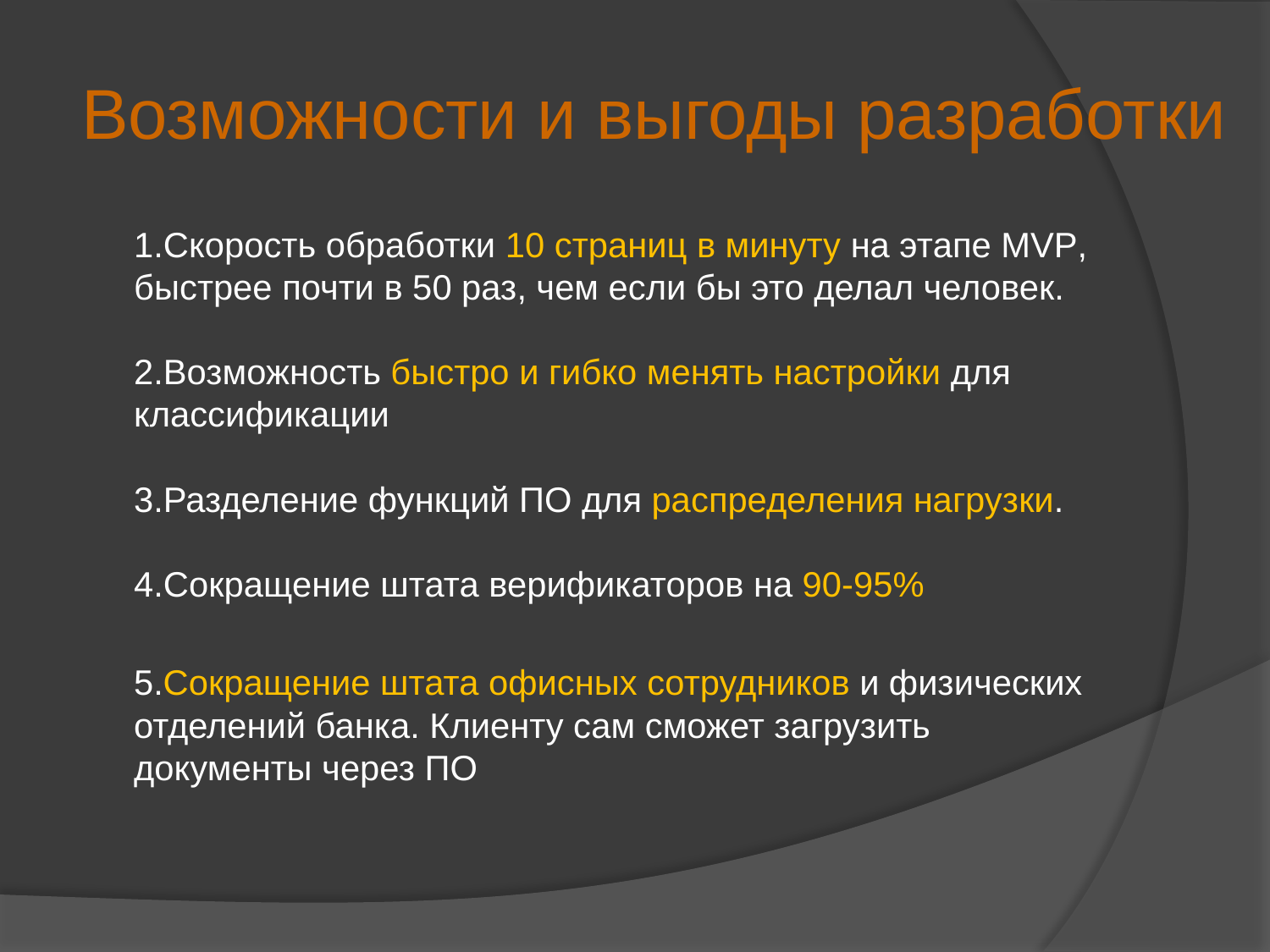

# Возможности и выгоды разработки
1.Скорость обработки 10 страниц в минуту на этапе MVP, быстрее почти в 50 раз, чем если бы это делал человек.
2.Возможность быстро и гибко менять настройки для классификации
3.Разделение функций ПО для распределения нагрузки.
4.Сокращение штата верификаторов на 90-95%

5.Сокращение штата офисных сотрудников и физических отделений банка. Клиенту сам сможет загрузить документы через ПО